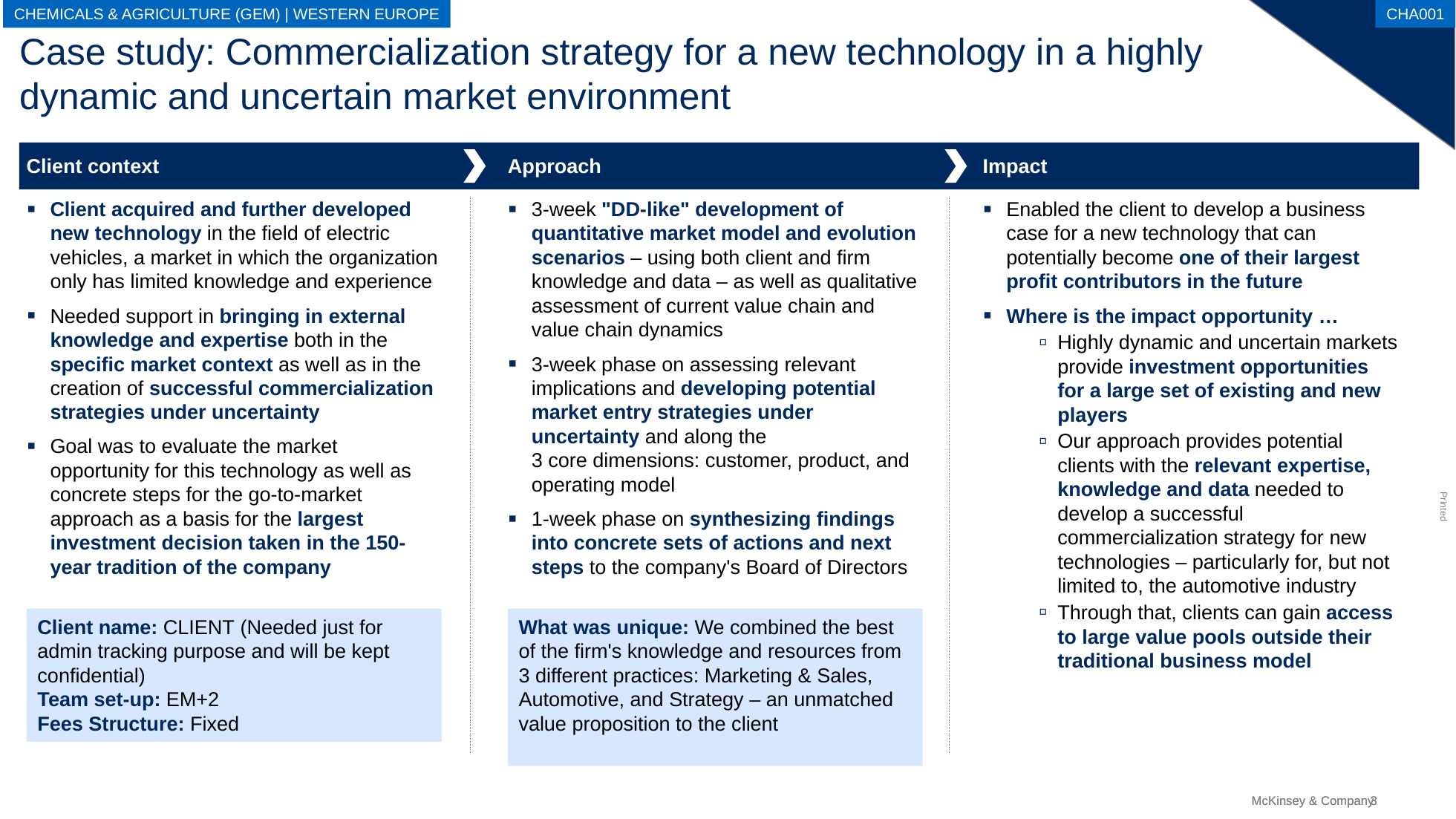

CHEMICALS & AGRICULTURE (GEM) | WESTERN EUROPE
CHA001
# Case study: Commercialization strategy for a new technology in a highly dynamic and uncertain market environment

Client context
Approach
Impact
3-week "DD-like" development of quantitative market model and evolution scenarios – using both client and firm knowledge and data – as well as qualitative assessment of current value chain and value chain dynamics
3-week phase on assessing relevant implications and developing potential market entry strategies under uncertainty and along the
3 core dimensions: customer, product, and operating model
1-week phase on synthesizing findings into concrete sets of actions and next steps to the company's Board of Directors
Client acquired and further developed new technology in the field of electric vehicles, a market in which the organization only has limited knowledge and experience
Needed support in bringing in external knowledge and expertise both in the specific market context as well as in the creation of successful commercialization strategies under uncertainty
Goal was to evaluate the market opportunity for this technology as well as concrete steps for the go-to-market approach as a basis for the largest investment decision taken in the 150-year tradition of the company
Enabled the client to develop a business case for a new technology that can potentially become one of their largest profit contributors in the future
Where is the impact opportunity …
Highly dynamic and uncertain markets provide investment opportunities for a large set of existing and new players
Our approach provides potential clients with the relevant expertise, knowledge and data needed to develop a successful commercialization strategy for new technologies – particularly for, but not limited to, the automotive industry
Through that, clients can gain access to large value pools outside their traditional business model
What was unique: We combined the best of the firm's knowledge and resources from 3 different practices: Marketing & Sales, Automotive, and Strategy – an unmatched value proposition to the client

Client name: CLIENT (Needed just for admin tracking purpose and will be kept confidential)
Team set-up: EM+2
Fees Structure: Fixed